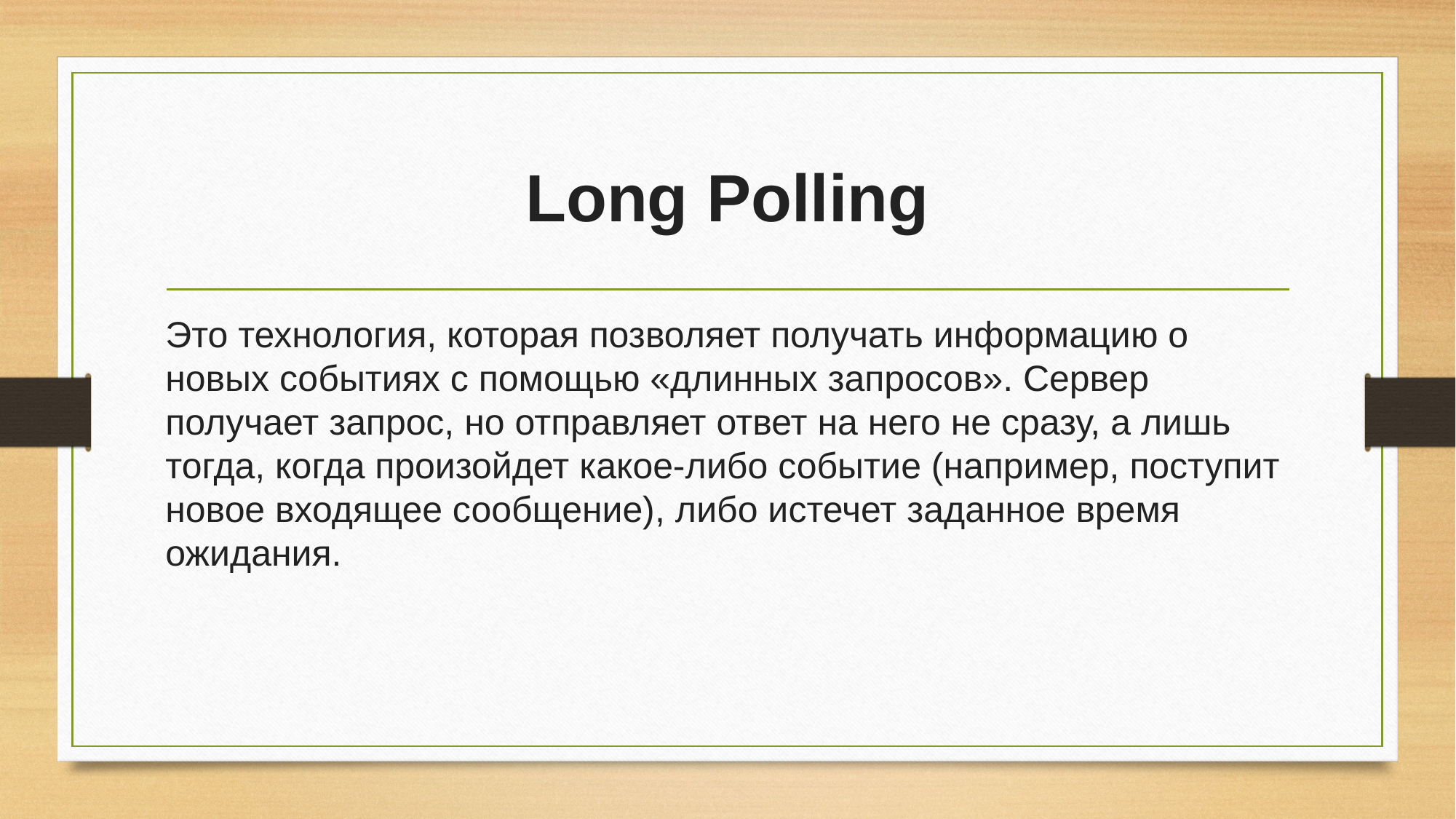

# Long Polling
Это технология, которая позволяет получать информацию о новых событиях с помощью «длинных запросов». Сервер получает запрос, но отправляет ответ на него не сразу, а лишь тогда, когда произойдет какое-либо событие (например, поступит новое входящее сообщение), либо истечет заданное время ожидания.